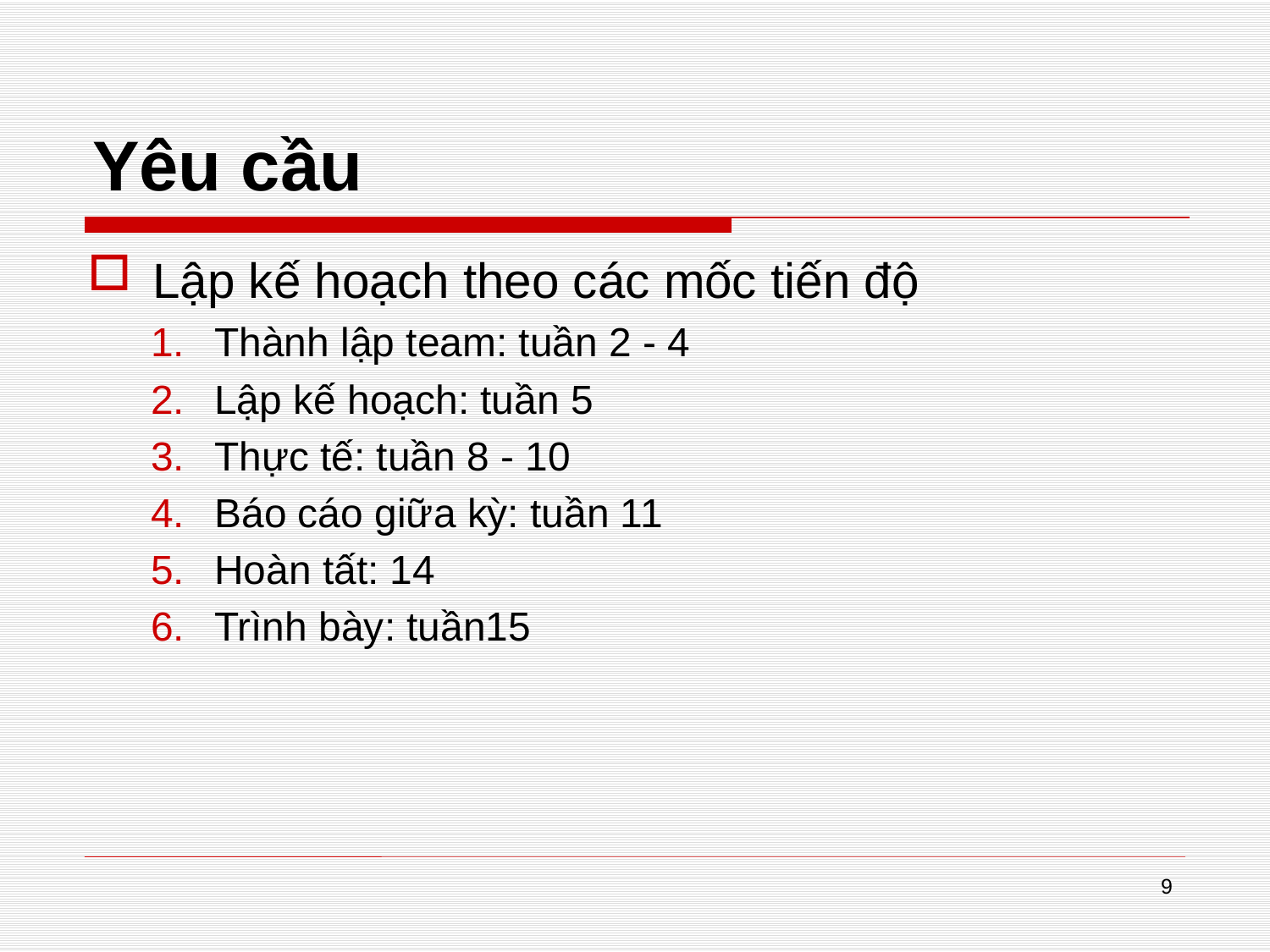

# Yêu cầu
Lập kế hoạch theo các mốc tiến độ
Thành lập team: tuần 2 - 4
Lập kế hoạch: tuần 5
Thực tế: tuần 8 - 10
Báo cáo giữa kỳ: tuần 11
Hoàn tất: 14
Trình bày: tuần15
9